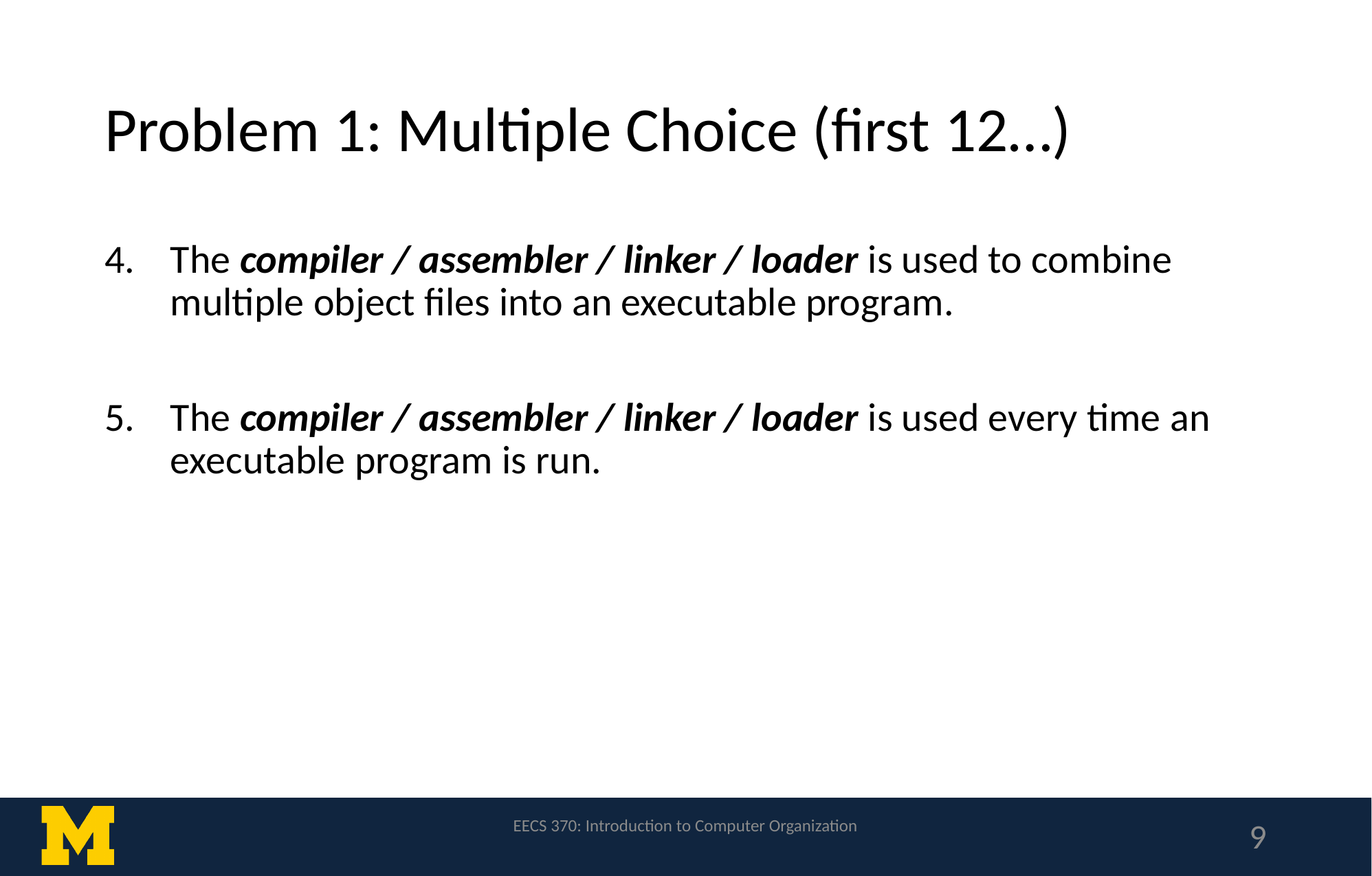

# Problem 1: Multiple Choice (first 12…)
The ​compiler / assembler / linker / loader​ is used to combine multiple object files into an executable program.

The ​compiler / assembler / linker / loader​ is used every time an executable program is run.
EECS 370: Introduction to Computer Organization

9